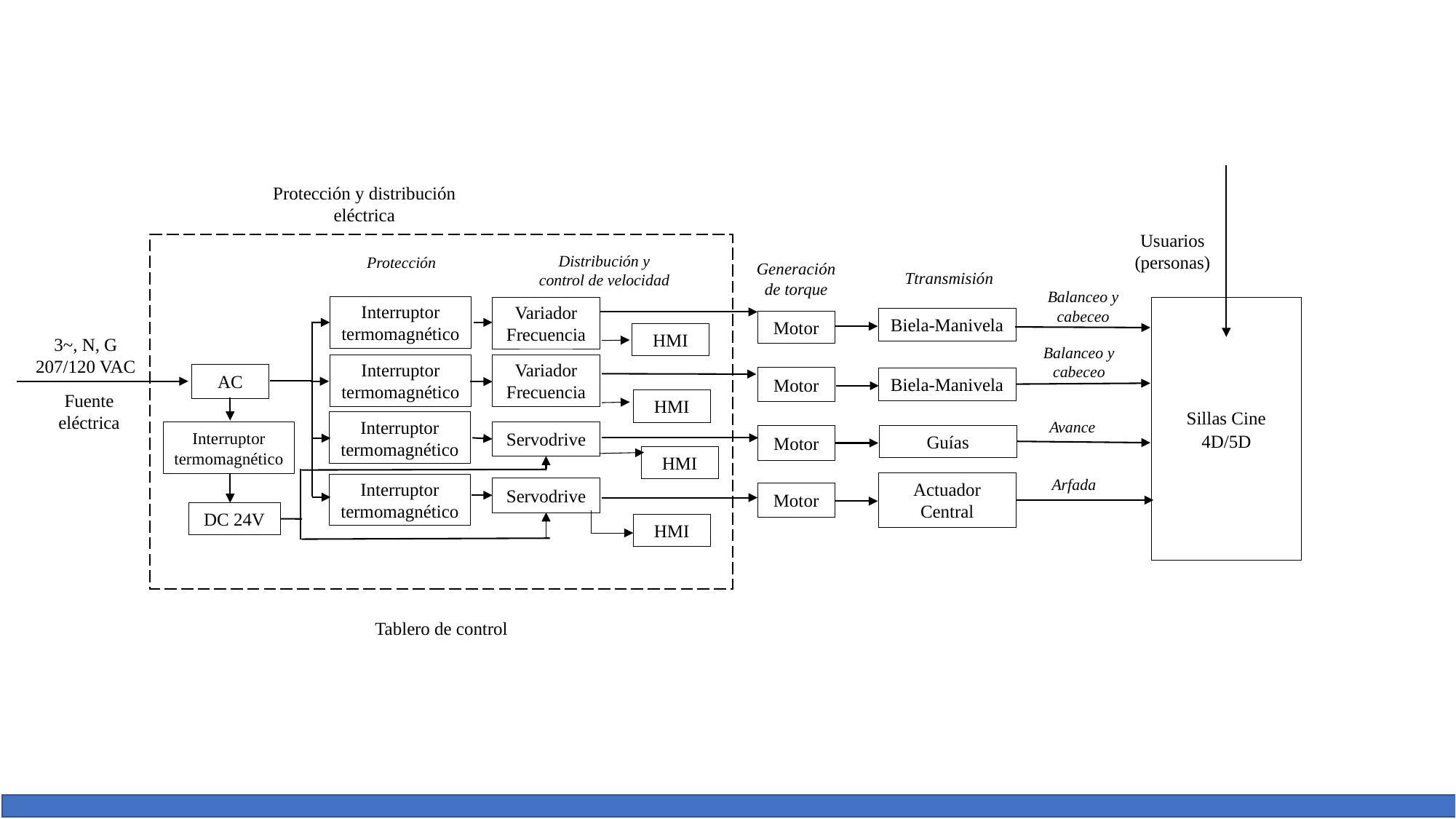

Protección y distribución eléctrica
Usuarios (personas)

Distribución y control de velocidad
Protección
Generación de torque
Ttransmisión
Balanceo y cabeceo
Interruptor
termomagnético
Variador Frecuencia
Sillas Cine 4D/5D
Biela-Manivela
Motor
HMI
3~, N, G
207/120 VAC
Balanceo y cabeceo
Interruptor
termomagnético
Variador Frecuencia
AC
Biela-Manivela
Motor
Fuente eléctrica
HMI
Avance
Interruptor
termomagnético
Servodrive
Interruptor
termomagnético
Guías
Motor
HMI
Arfada
Actuador Central
Interruptor
termomagnético
Servodrive
Motor
DC 24V
HMI
Tablero de control